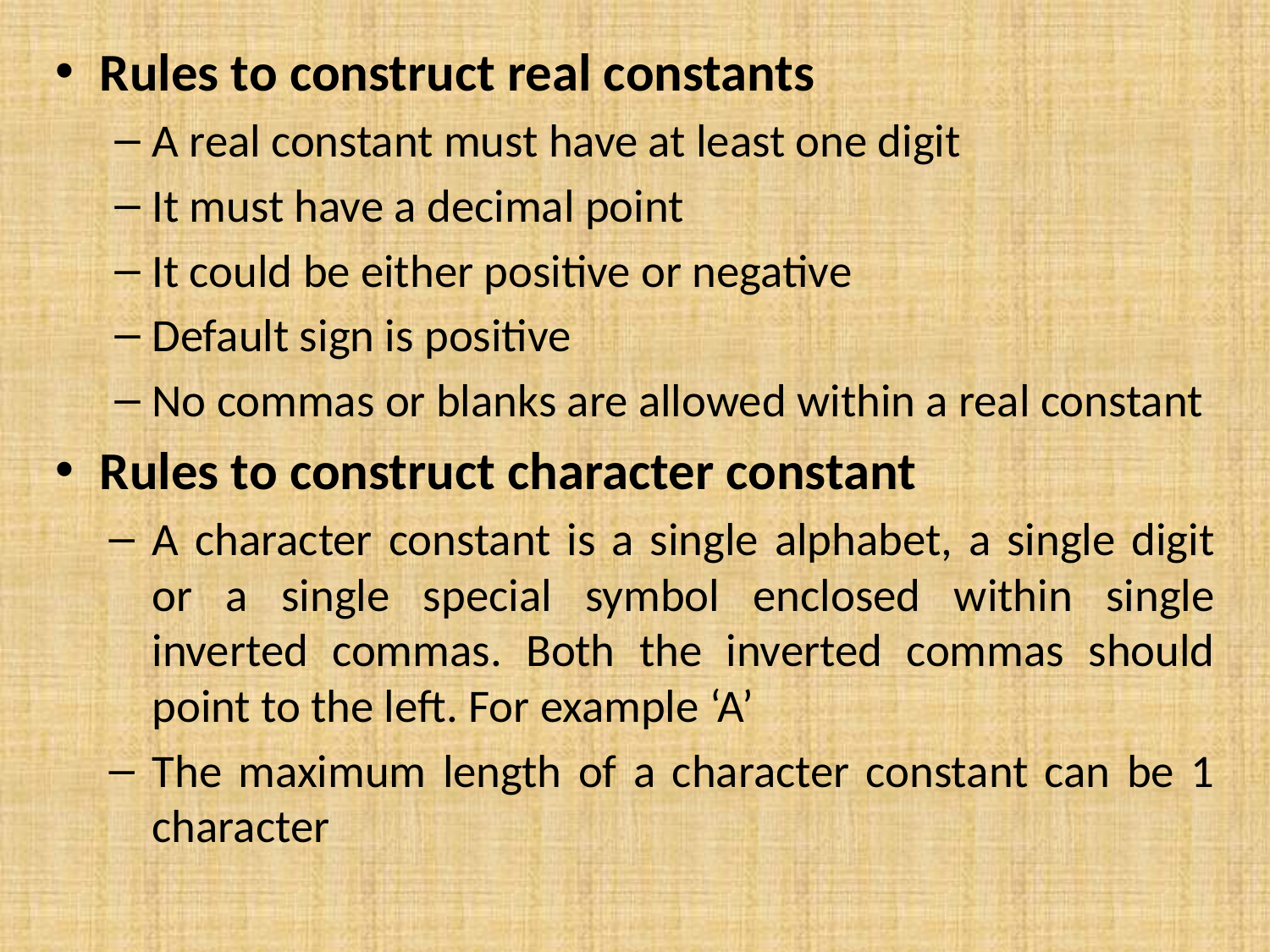

Rules to construct real constants
A real constant must have at least one digit
It must have a decimal point
It could be either positive or negative
Default sign is positive
No commas or blanks are allowed within a real constant
Rules to construct character constant
A character constant is a single alphabet, a single digit or a single special symbol enclosed within single inverted commas. Both the inverted commas should point to the left. For example ‘A’
The maximum length of a character constant can be 1 character